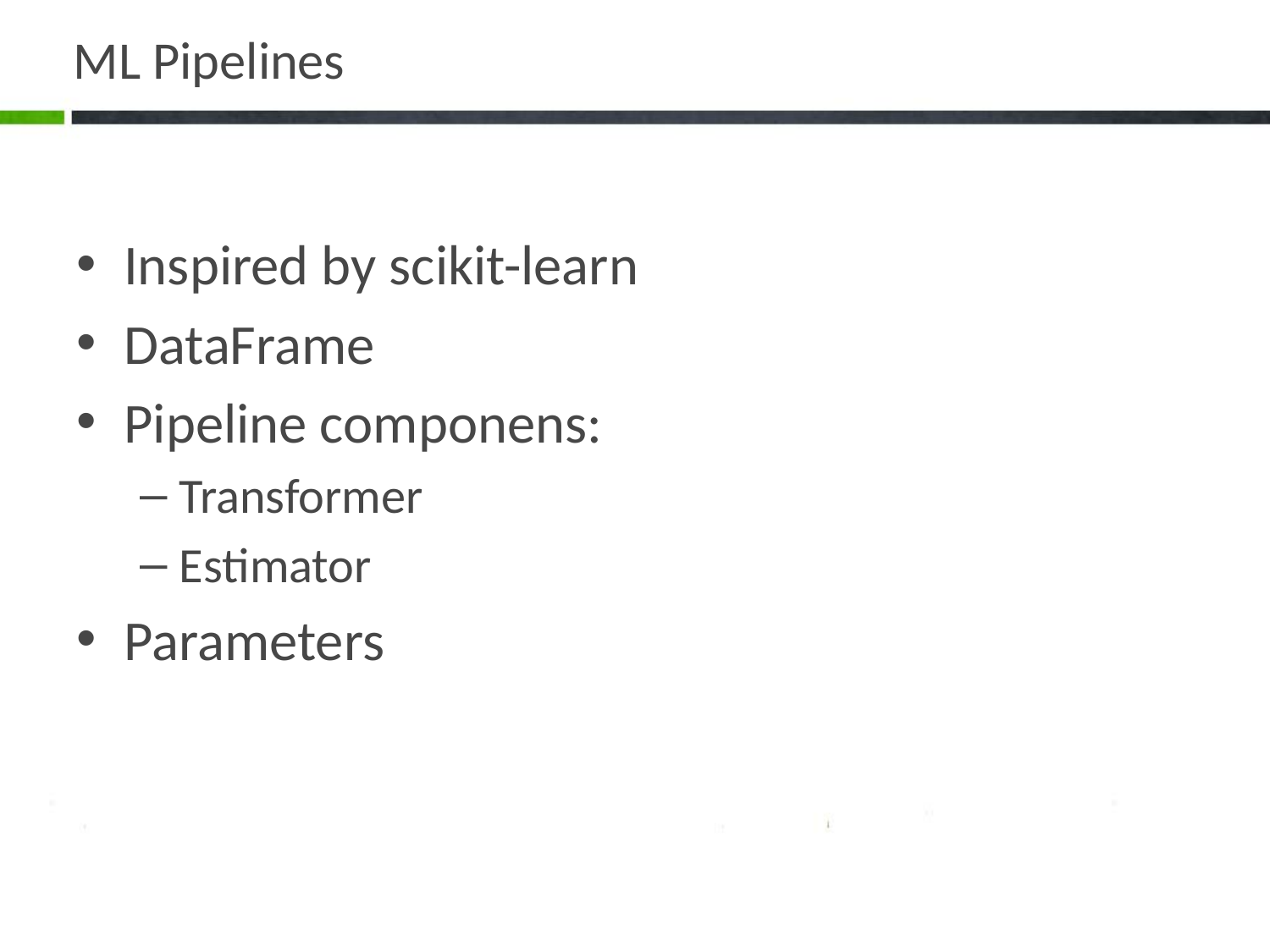

# ML Pipelines
Inspired by scikit-learn
DataFrame
Pipeline componens:
Transformer
Estimator
Parameters